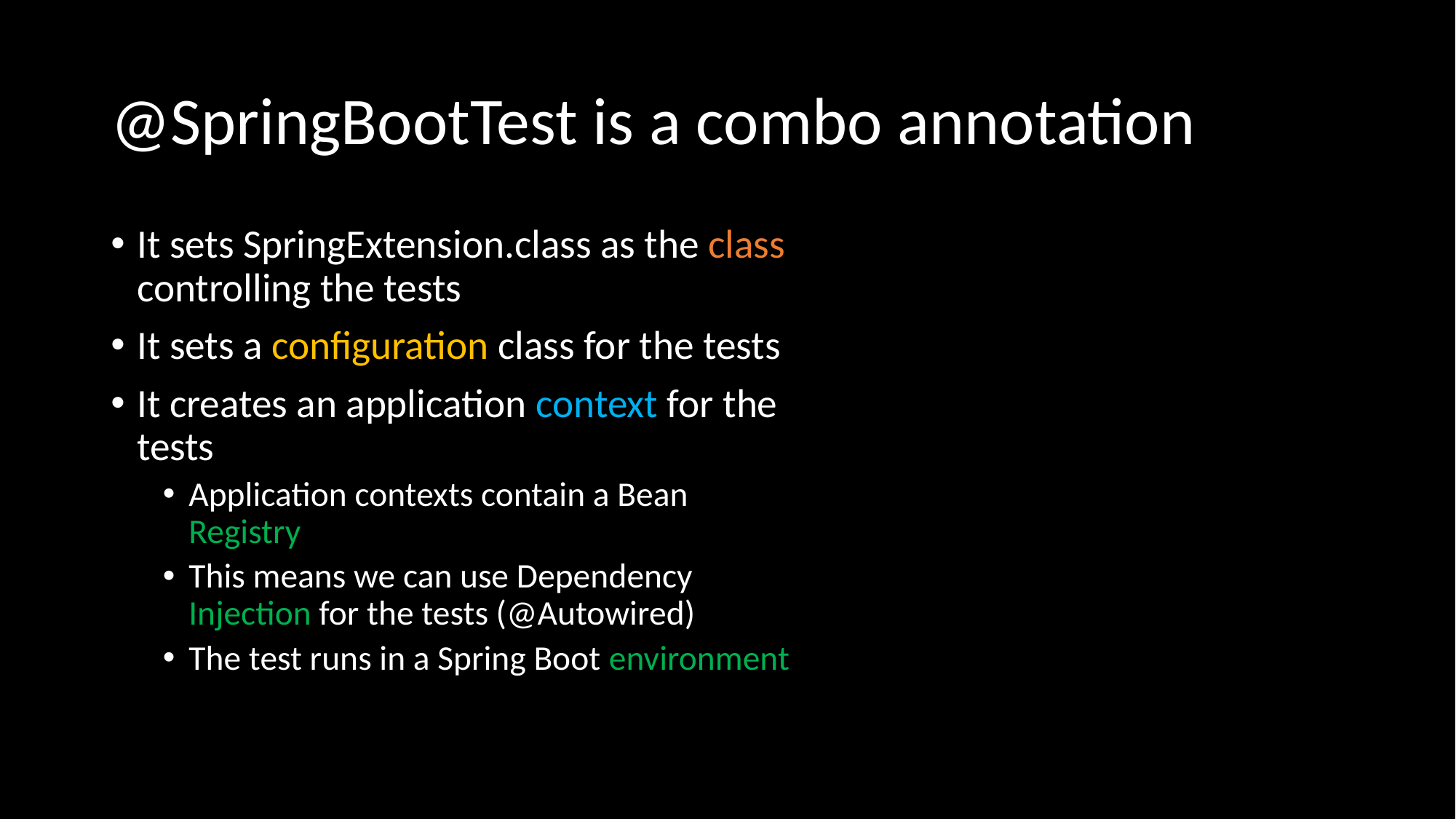

# @SpringBootTest is a combo annotation
It sets SpringExtension.class as the class controlling the tests
It sets a configuration class for the tests
It creates an application context for the tests
Application contexts contain a Bean Registry
This means we can use Dependency Injection for the tests (@Autowired)
The test runs in a Spring Boot environment